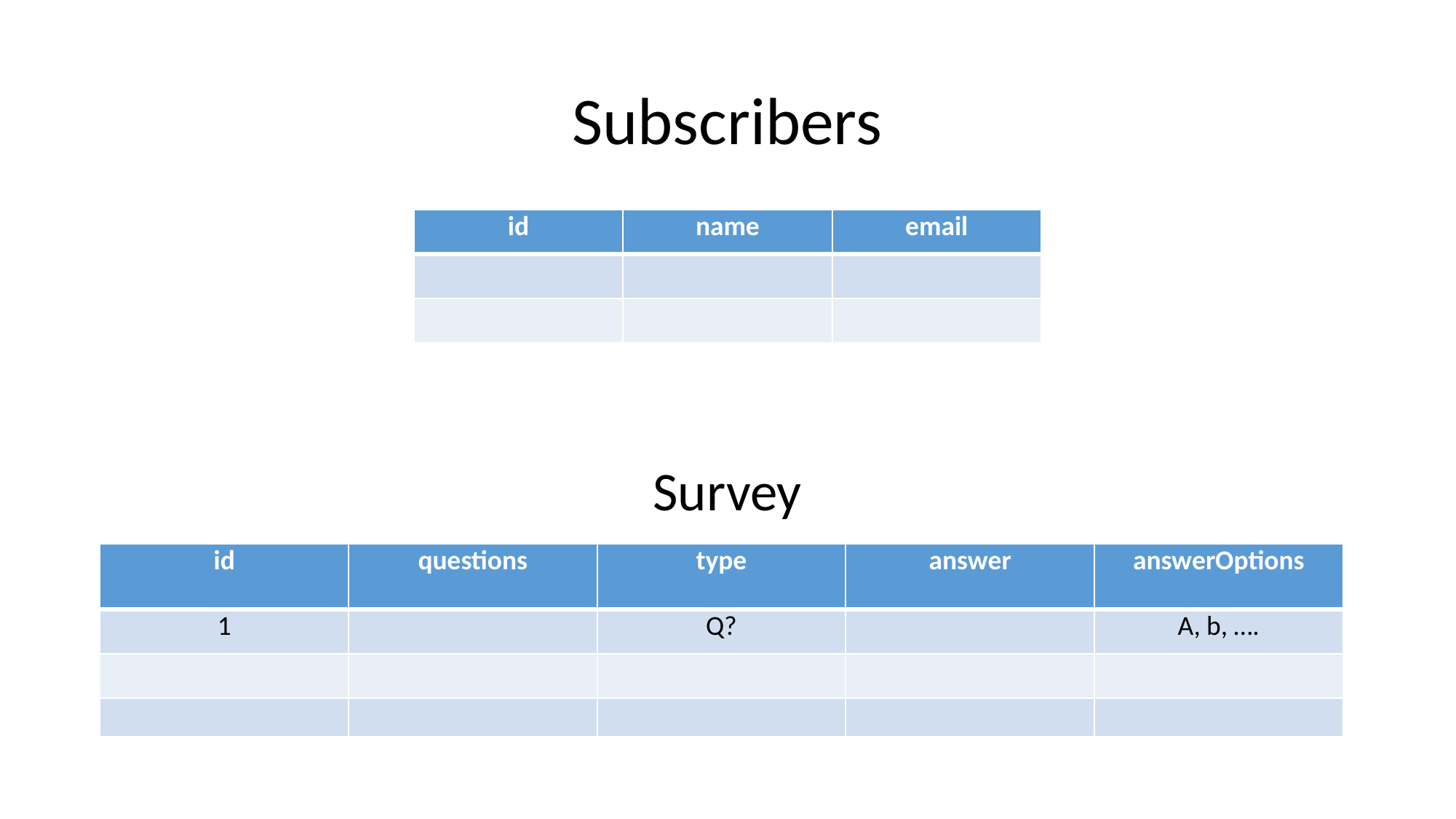

# Subscribers
| id | name | email |
| --- | --- | --- |
|  |  |  |
|  |  |  |
Survey
| id | questions | type | answer | answerOptions |
| --- | --- | --- | --- | --- |
| 1 |  | Q? |  | A, b, …. |
|  |  |  |  |  |
|  |  |  |  |  |